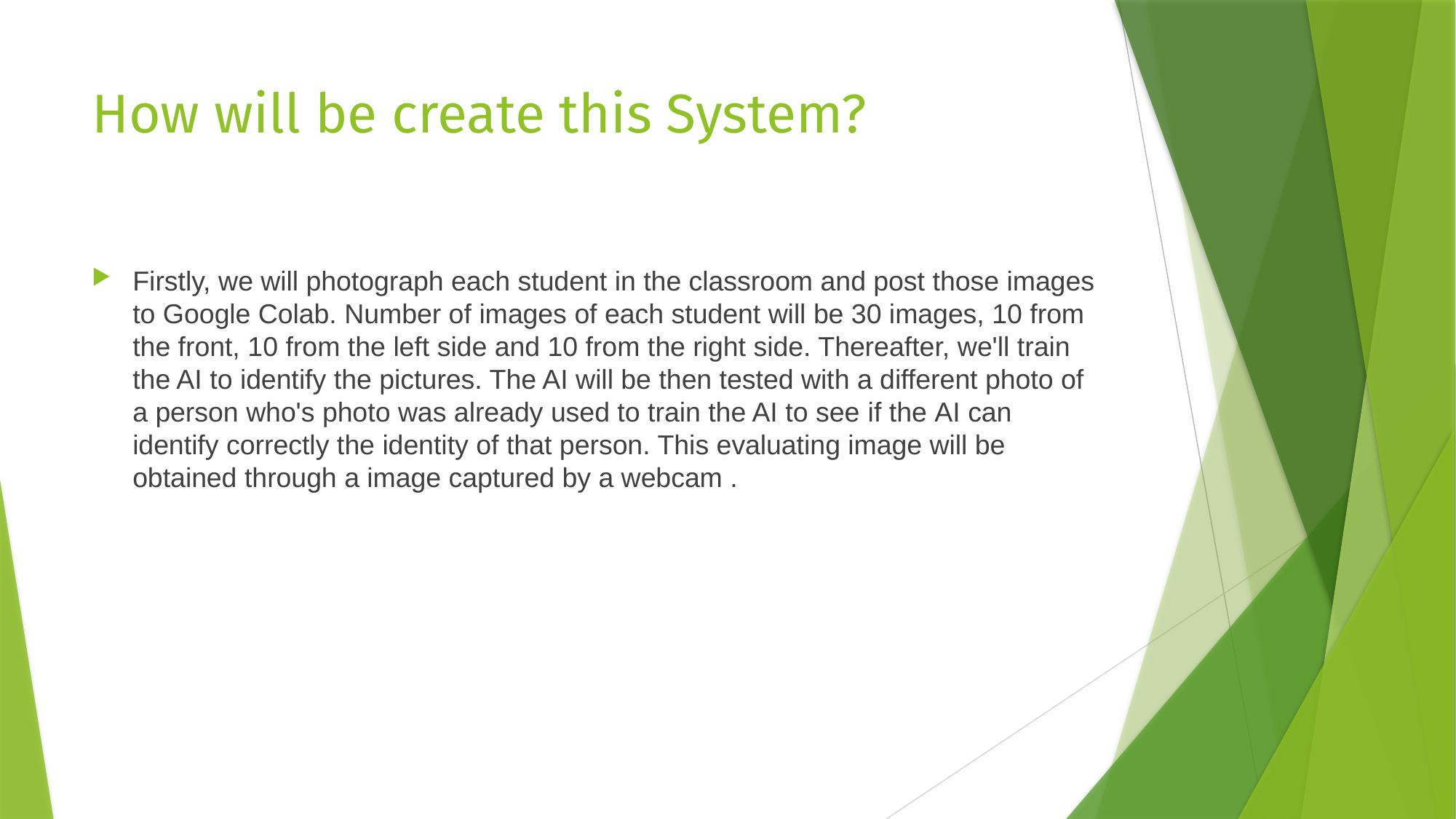

# How will be create this System?
Firstly, we will photograph each student in the classroom and post those images to Google Colab. Number of images of each student will be 30 images, 10 from the front, 10 from the left side and 10 from the right side. Thereafter, we'll train the AI to identify the pictures. The AI will be then tested with a different photo of a person who's photo was already used to train the AI to see if the AI can identify correctly the identity of that person. This evaluating image will be obtained through a image captured by a webcam .